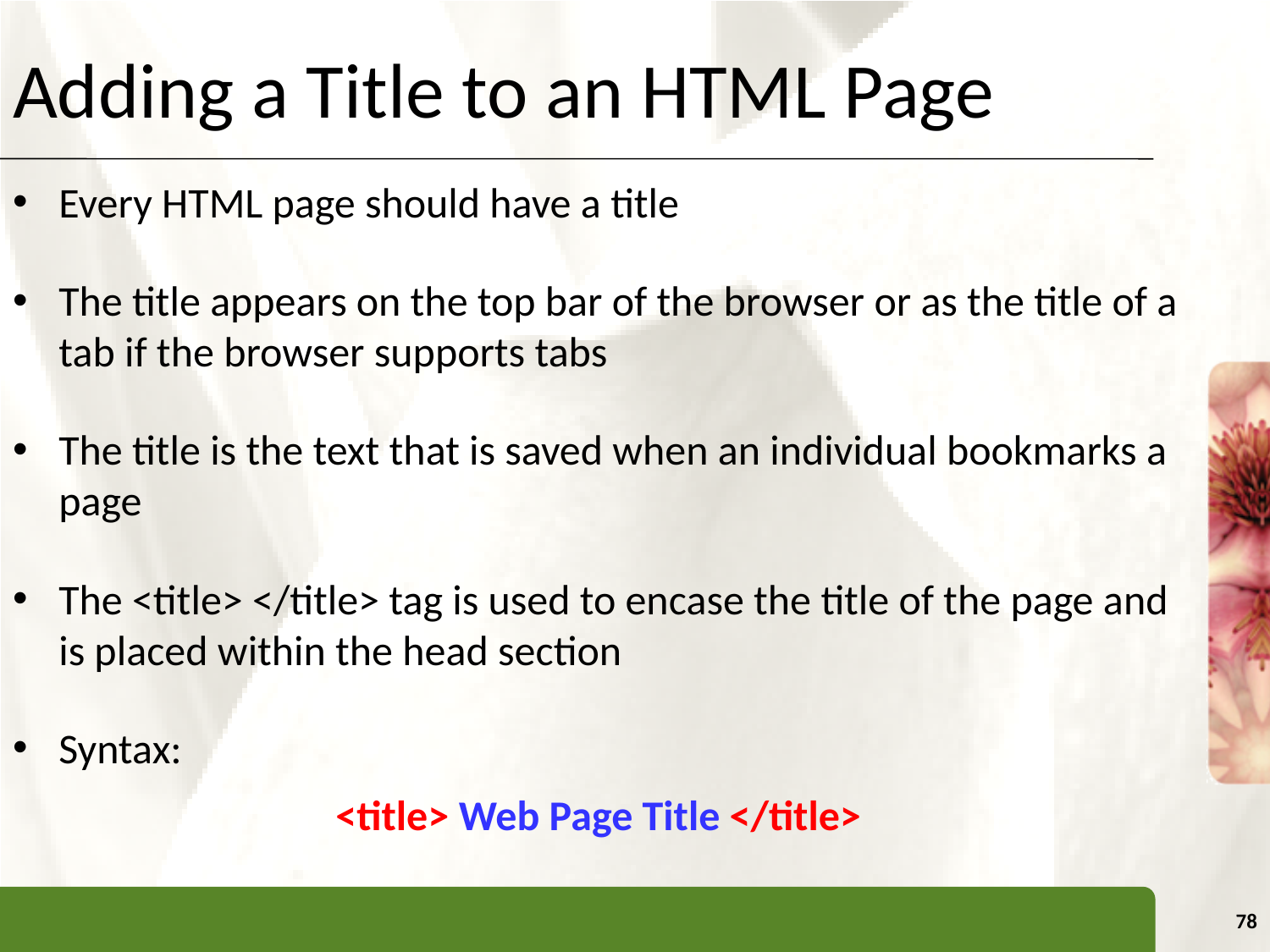

# Adding a Title to an HTML Page
Every HTML page should have a title
The title appears on the top bar of the browser or as the title of a tab if the browser supports tabs
The title is the text that is saved when an individual bookmarks a page
The <title> </title> tag is used to encase the title of the page and is placed within the head section
Syntax:
<title> Web Page Title </title>
78